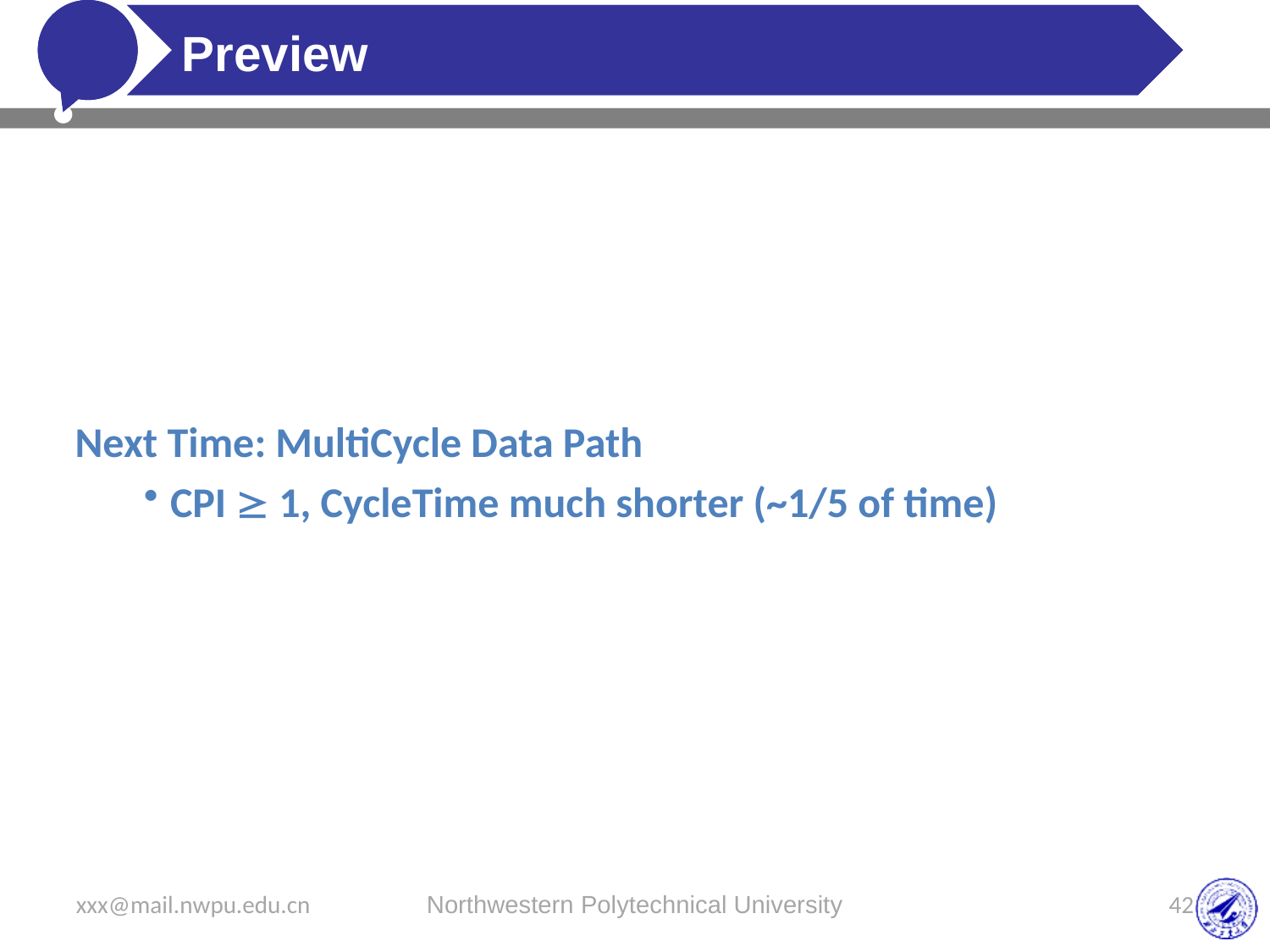

# Preview

Next Time: MultiCycle Data Path
CPI ≥ 1, CycleTime much shorter (~1/5 of time)
xxx@mail.nwpu.edu.cn
Northwestern Polytechnical University
42